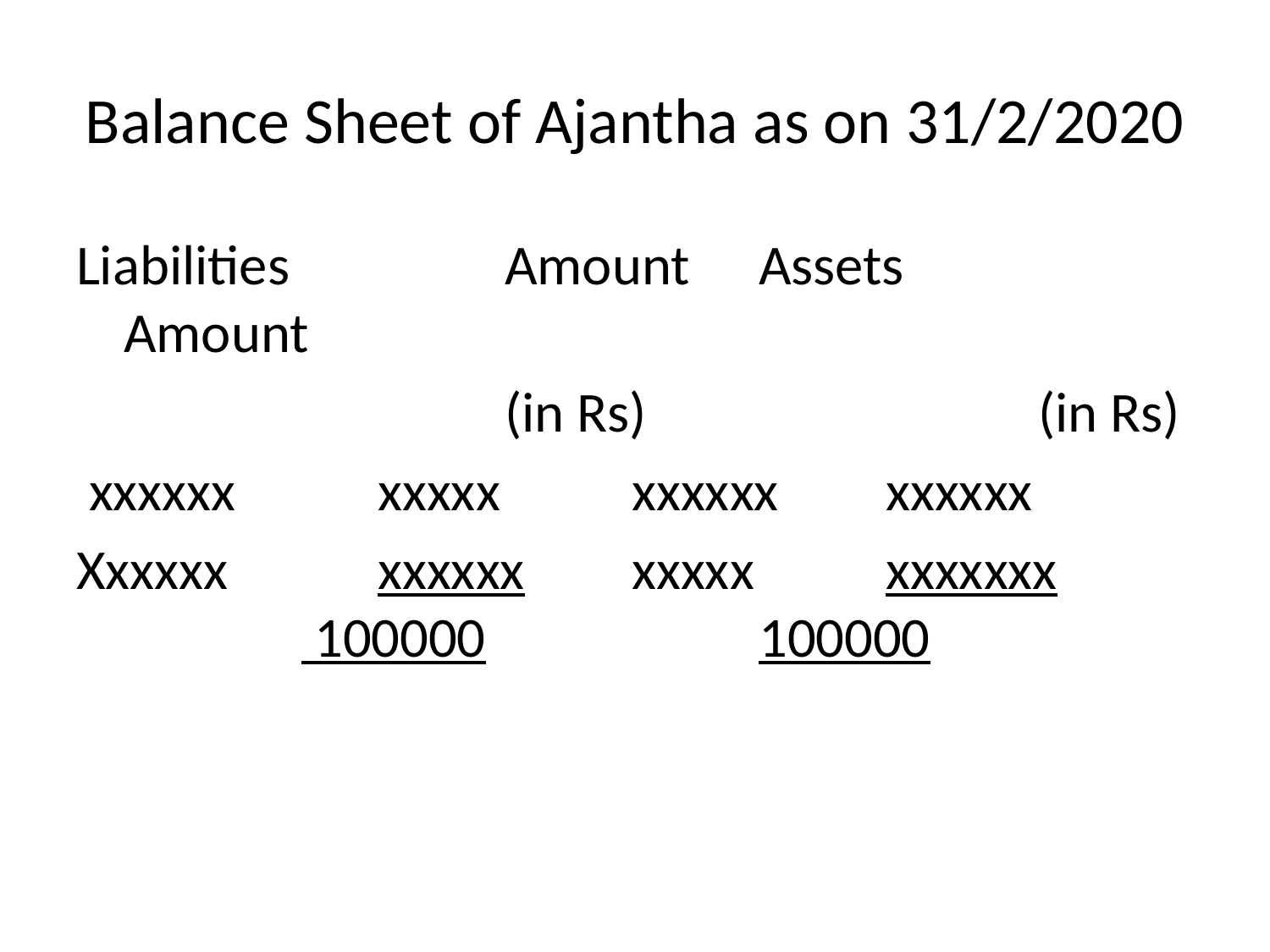

# Balance Sheet of Ajantha as on 31/2/2020
Liabilities		Amount	Assets	Amount
				(in Rs)			  (in Rs)
 xxxxxx		xxxxx		xxxxxx	xxxxxx
Xxxxxx		xxxxxx	xxxxx		xxxxxxx	                    100000			100000